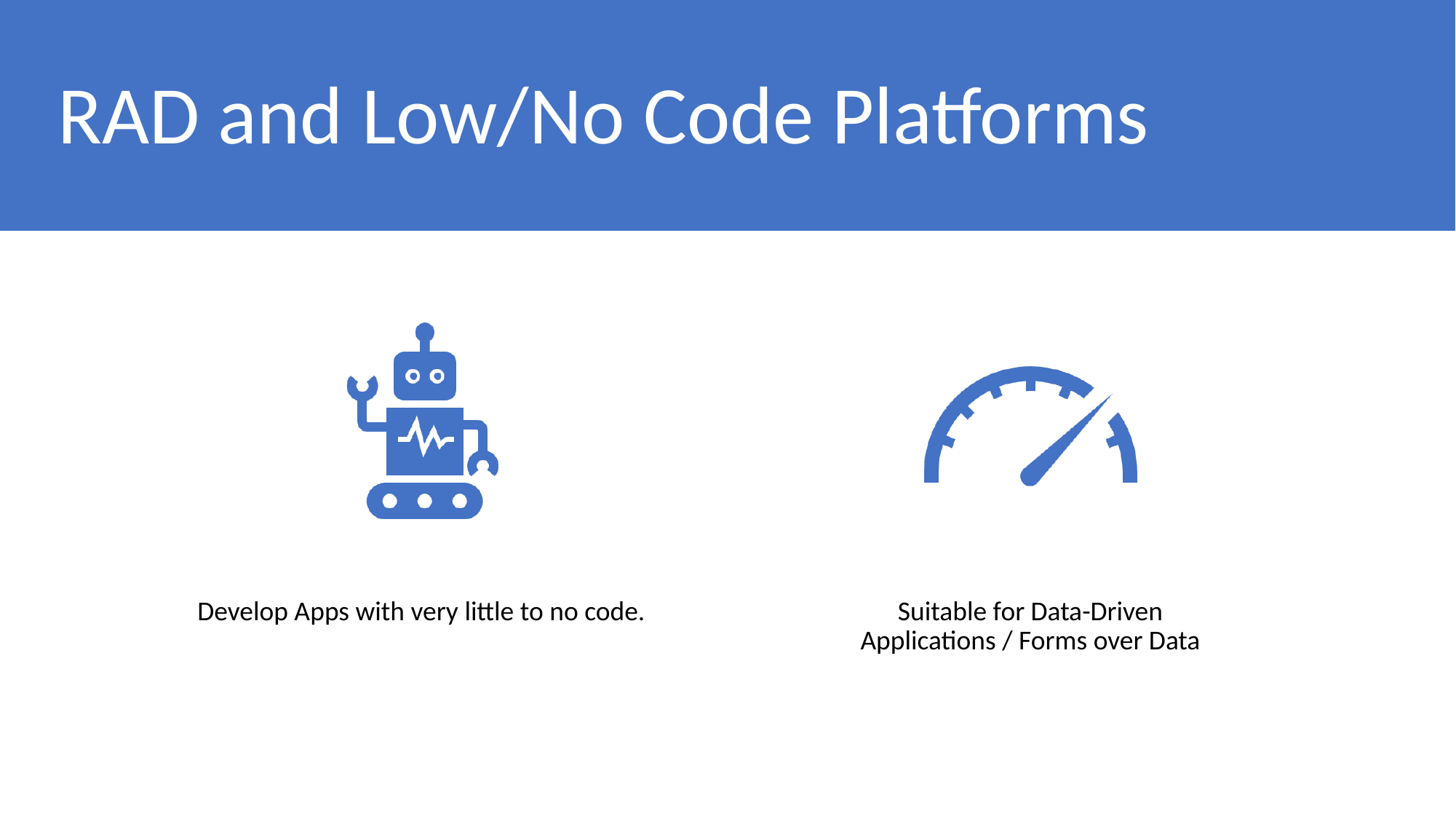

# RAD and Low/No Code Platforms
Develop Apps with very little to no code.
Suitable for Data-Driven Applications / Forms over Data